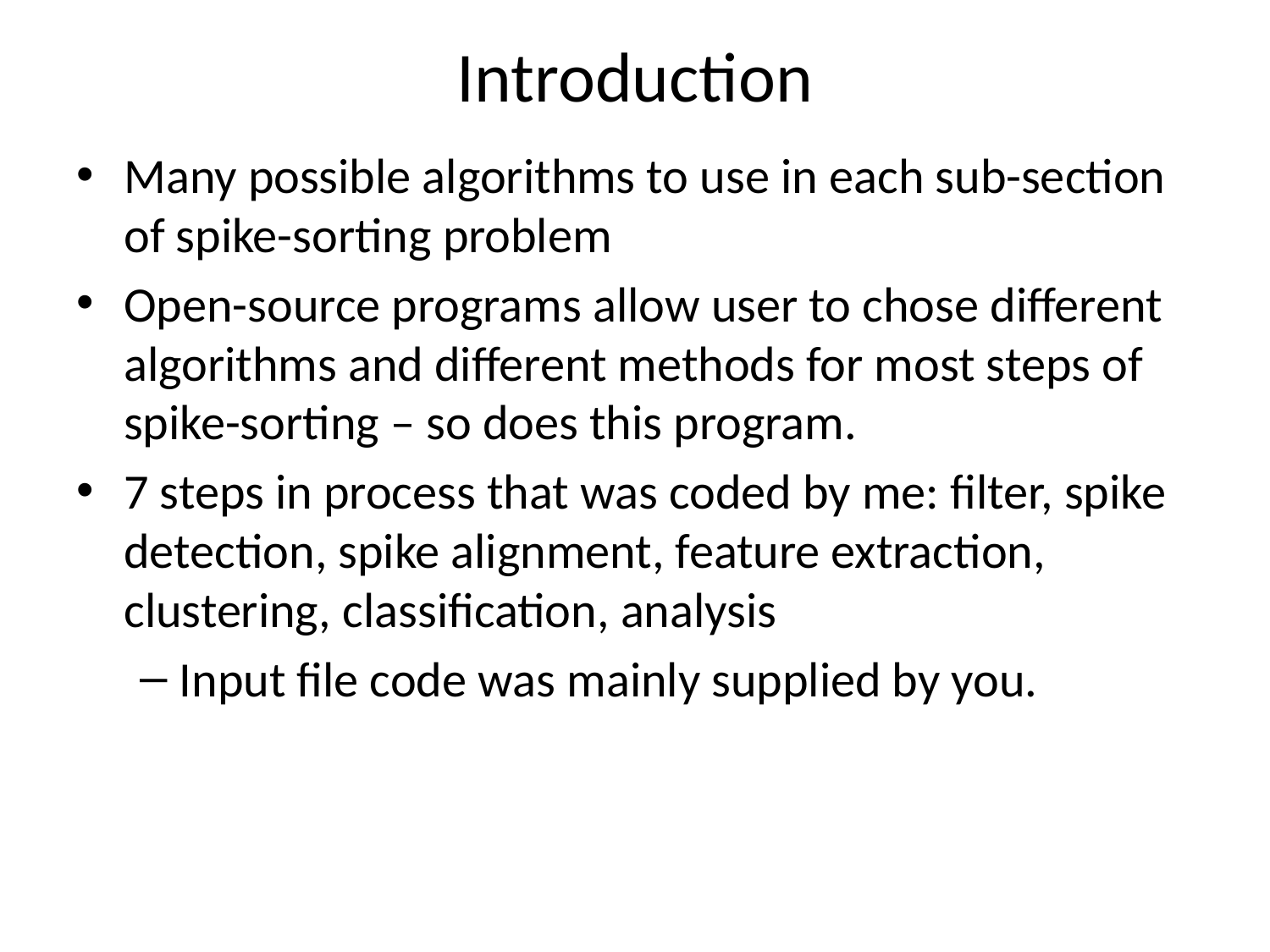

# Introduction
Many possible algorithms to use in each sub-section of spike-sorting problem
Open-source programs allow user to chose different algorithms and different methods for most steps of spike-sorting – so does this program.
7 steps in process that was coded by me: filter, spike detection, spike alignment, feature extraction, clustering, classification, analysis
Input file code was mainly supplied by you.